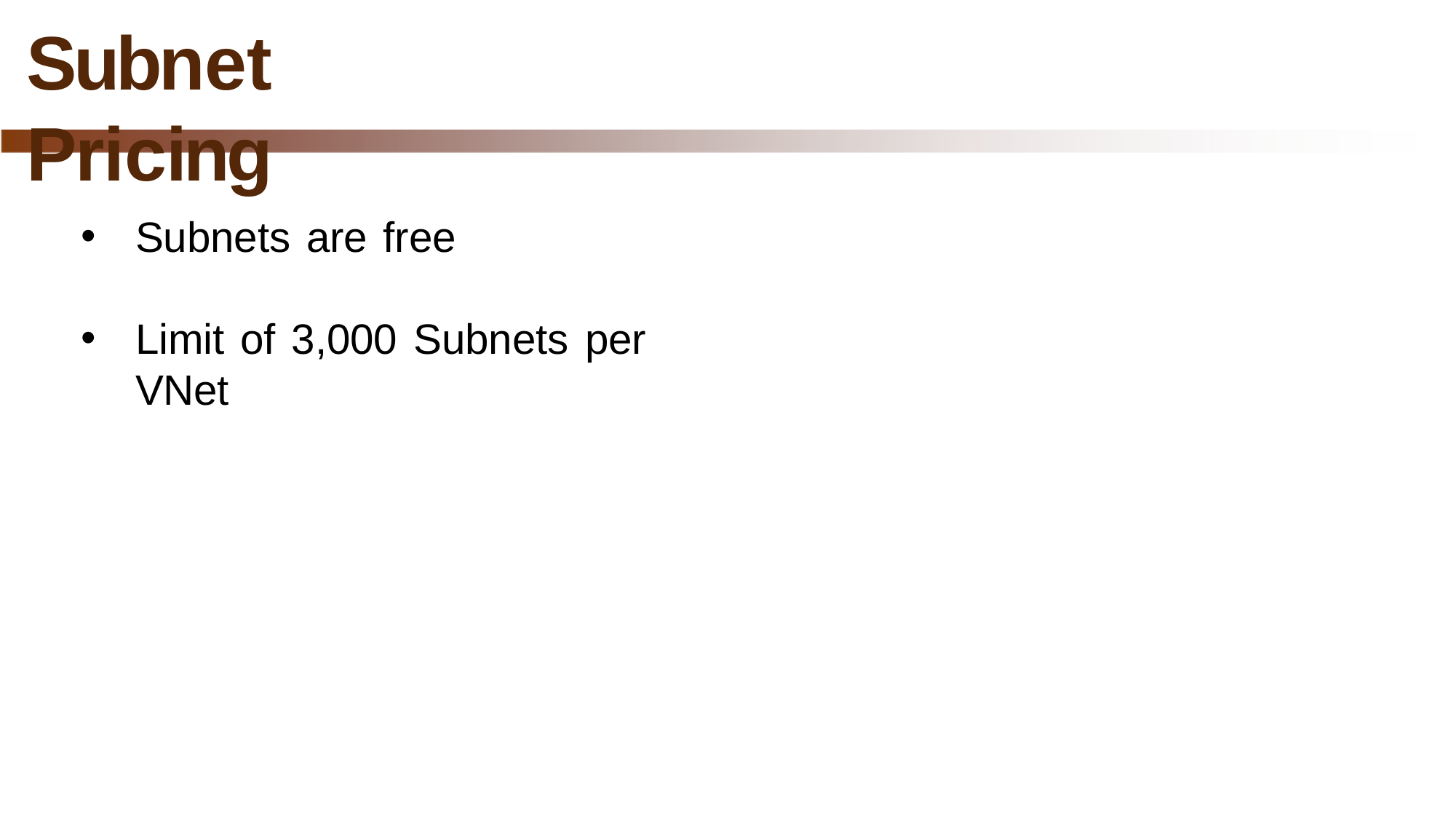

# Subnet Pricing
Subnets are free

Limit of 3,000 Subnets per VNet